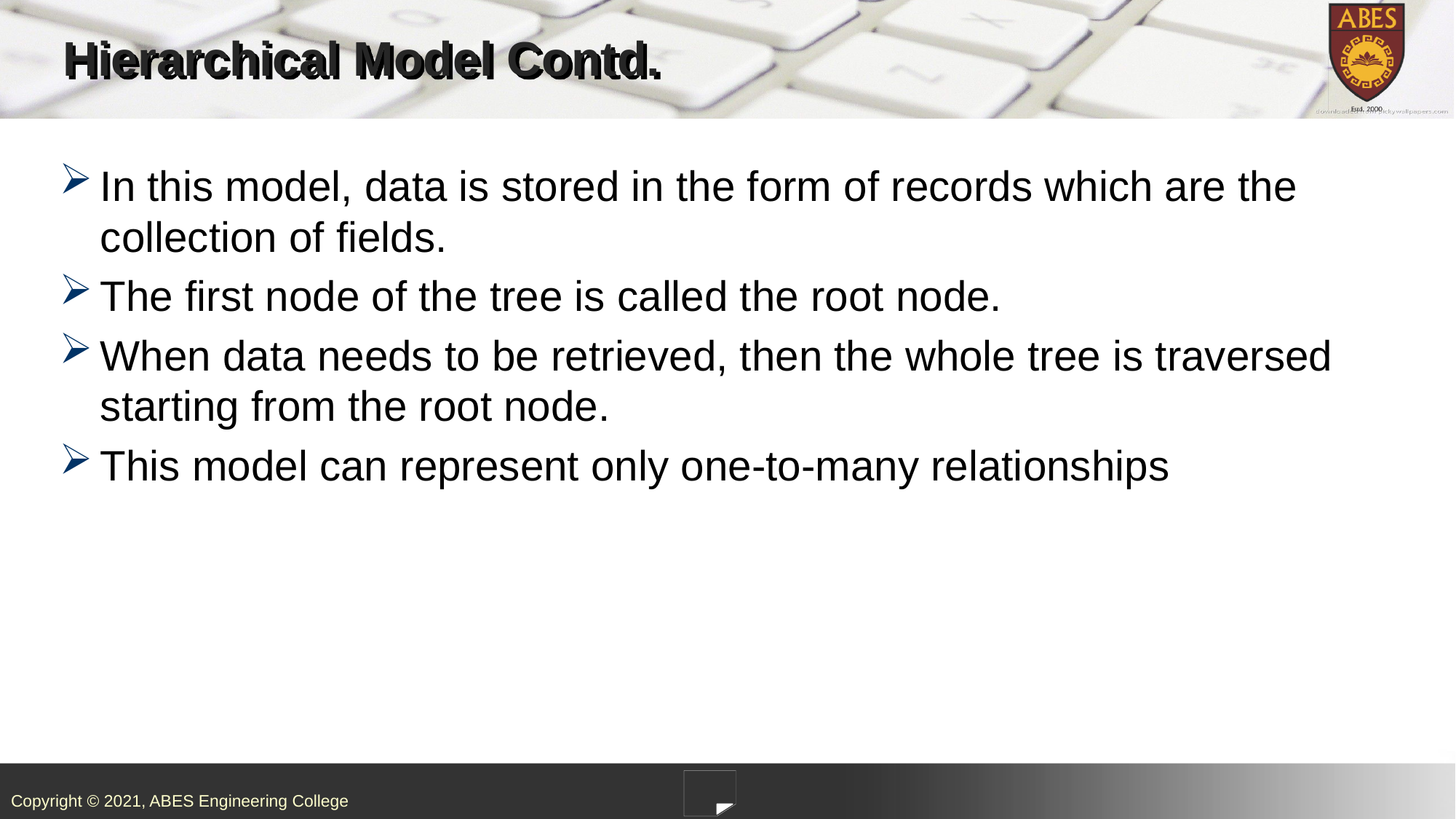

# Hierarchical Model Contd.
In this model, data is stored in the form of records which are the collection of fields.
The first node of the tree is called the root node.
When data needs to be retrieved, then the whole tree is traversed starting from the root node.
This model can represent only one-to-many relationships